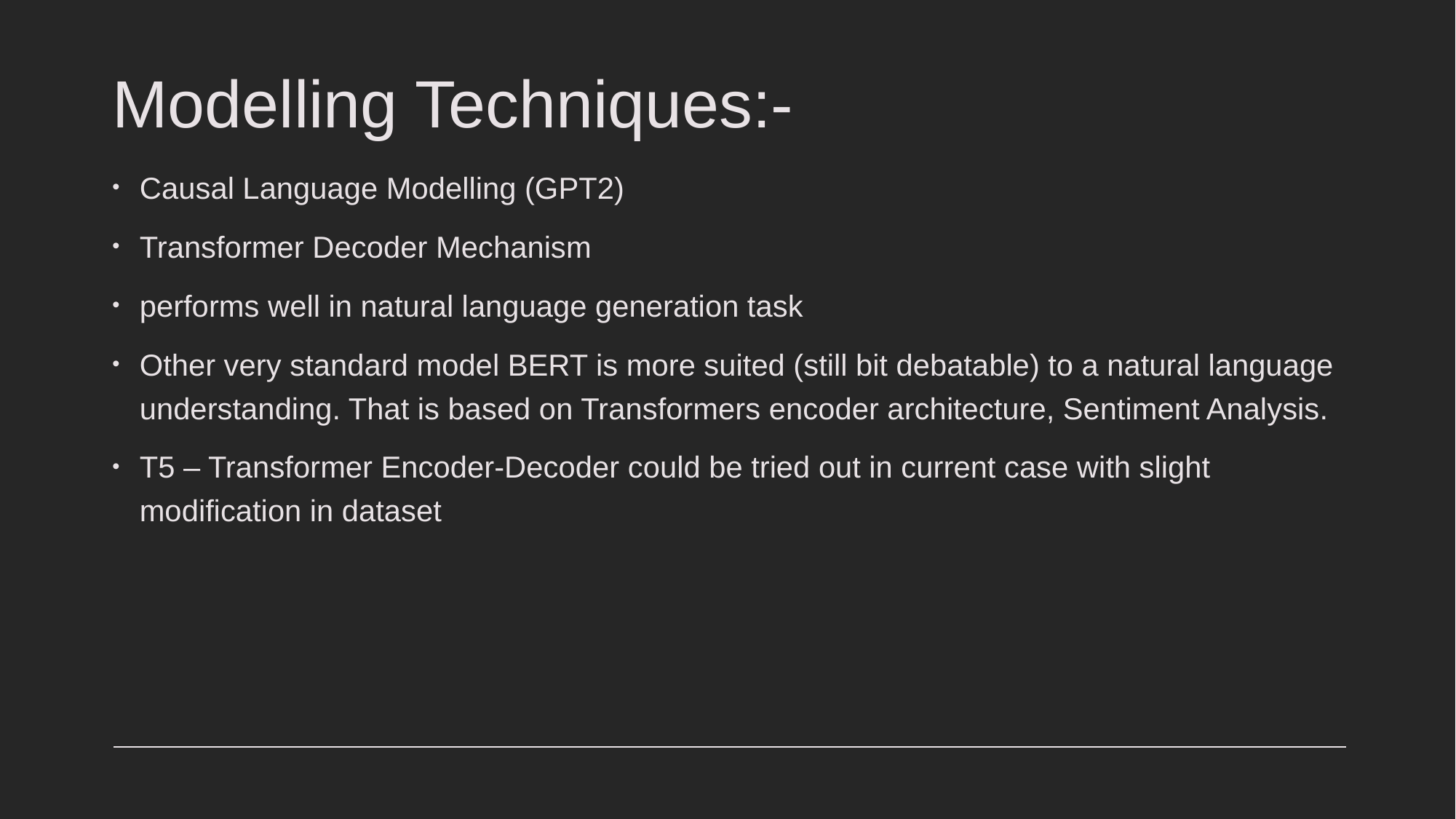

# Modelling Techniques:-
Causal Language Modelling (GPT2)
Transformer Decoder Mechanism
performs well in natural language generation task
Other very standard model BERT is more suited (still bit debatable) to a natural language understanding. That is based on Transformers encoder architecture, Sentiment Analysis.
T5 – Transformer Encoder-Decoder could be tried out in current case with slight modification in dataset